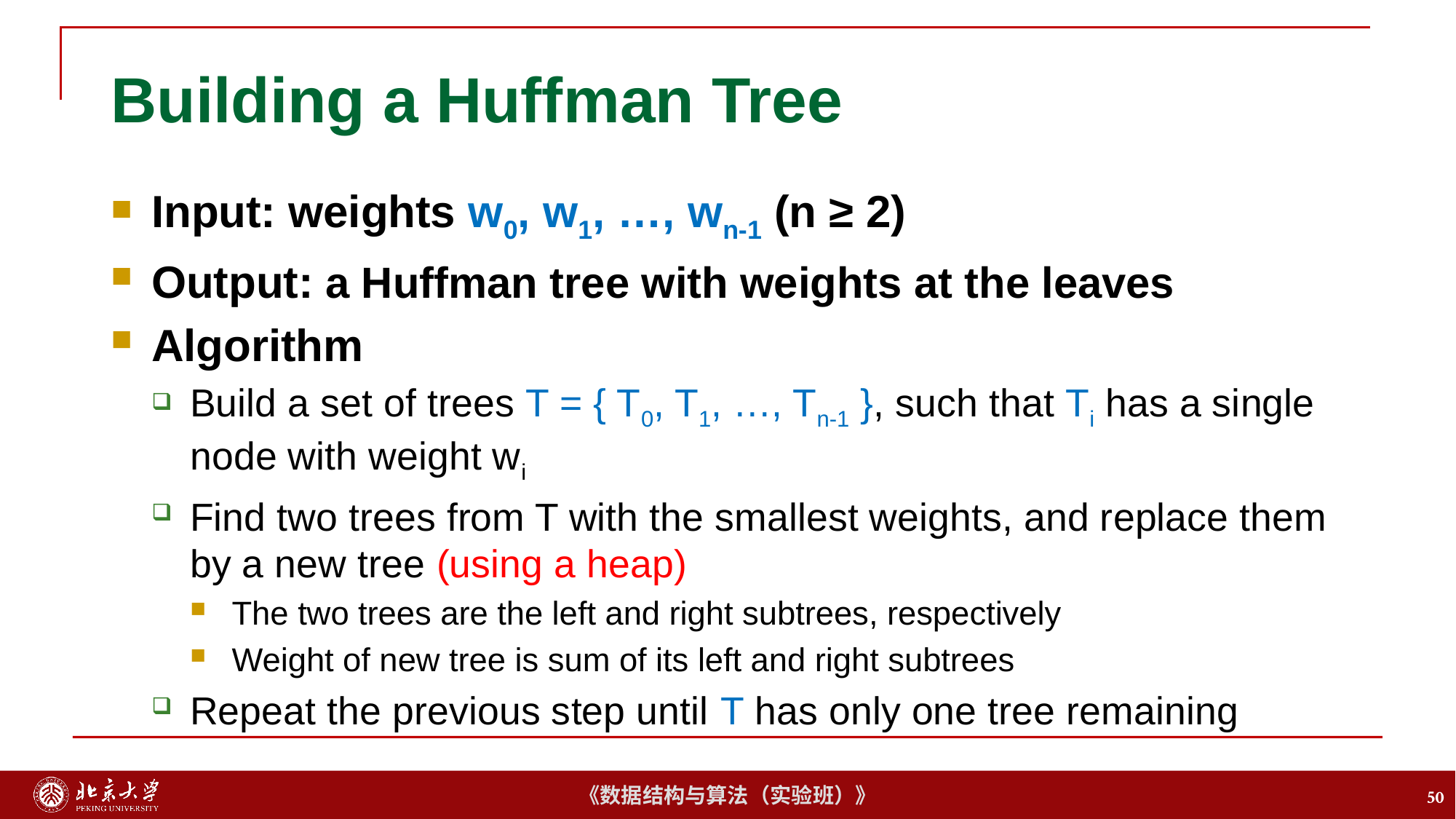

# Building a Huffman Tree
Input: weights w0, w1, …, wn-1 (n ≥ 2)
Output: a Huffman tree with weights at the leaves
Algorithm
Build a set of trees T = { T0, T1, …, Tn-1 }, such that Ti has a single node with weight wi
Find two trees from T with the smallest weights, and replace them by a new tree (using a heap)
The two trees are the left and right subtrees, respectively
Weight of new tree is sum of its left and right subtrees
Repeat the previous step until T has only one tree remaining

50